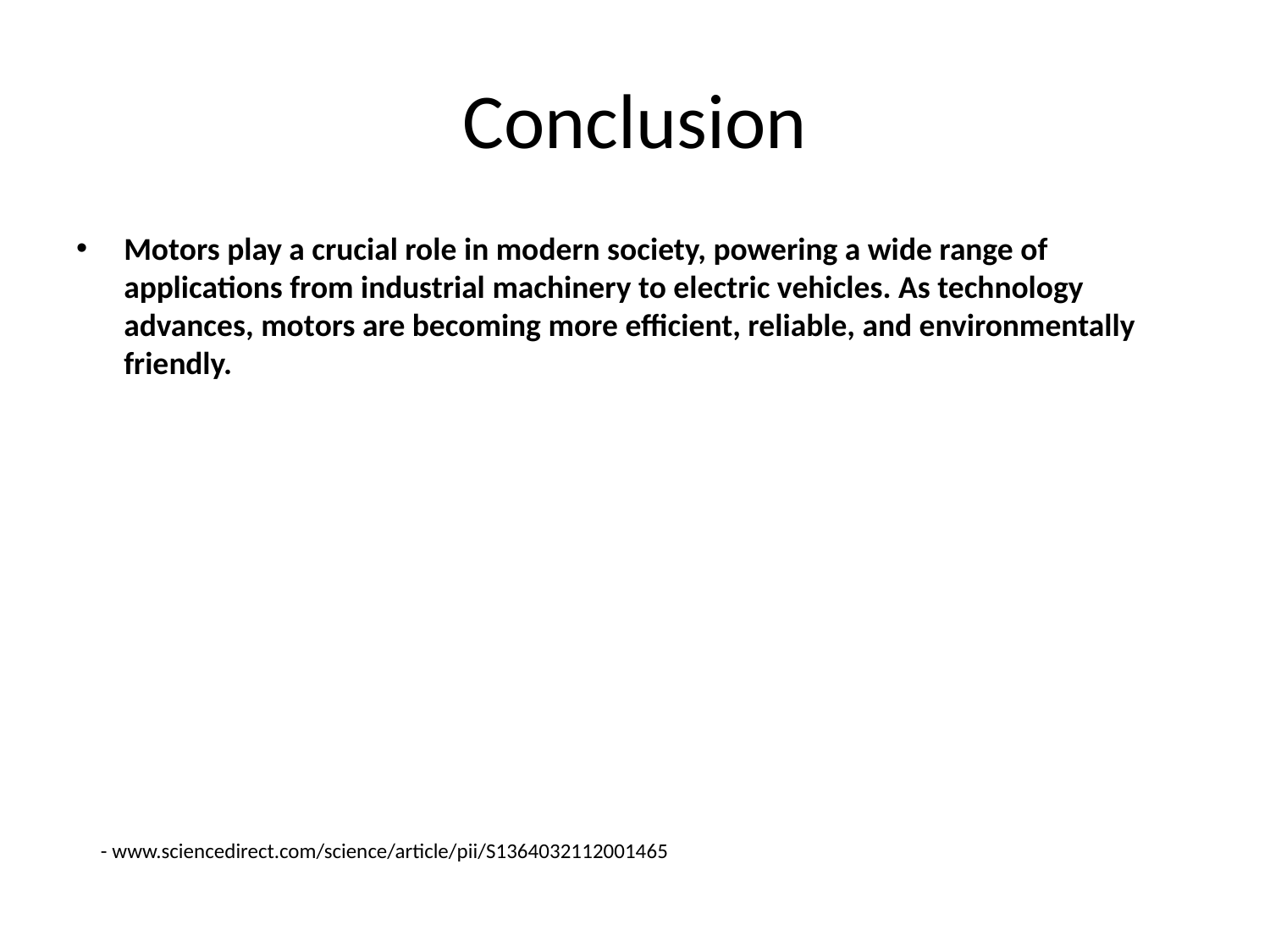

# Conclusion
Motors play a crucial role in modern society, powering a wide range of applications from industrial machinery to electric vehicles. As technology advances, motors are becoming more efficient, reliable, and environmentally friendly.

- www.sciencedirect.com/science/article/pii/S1364032112001465